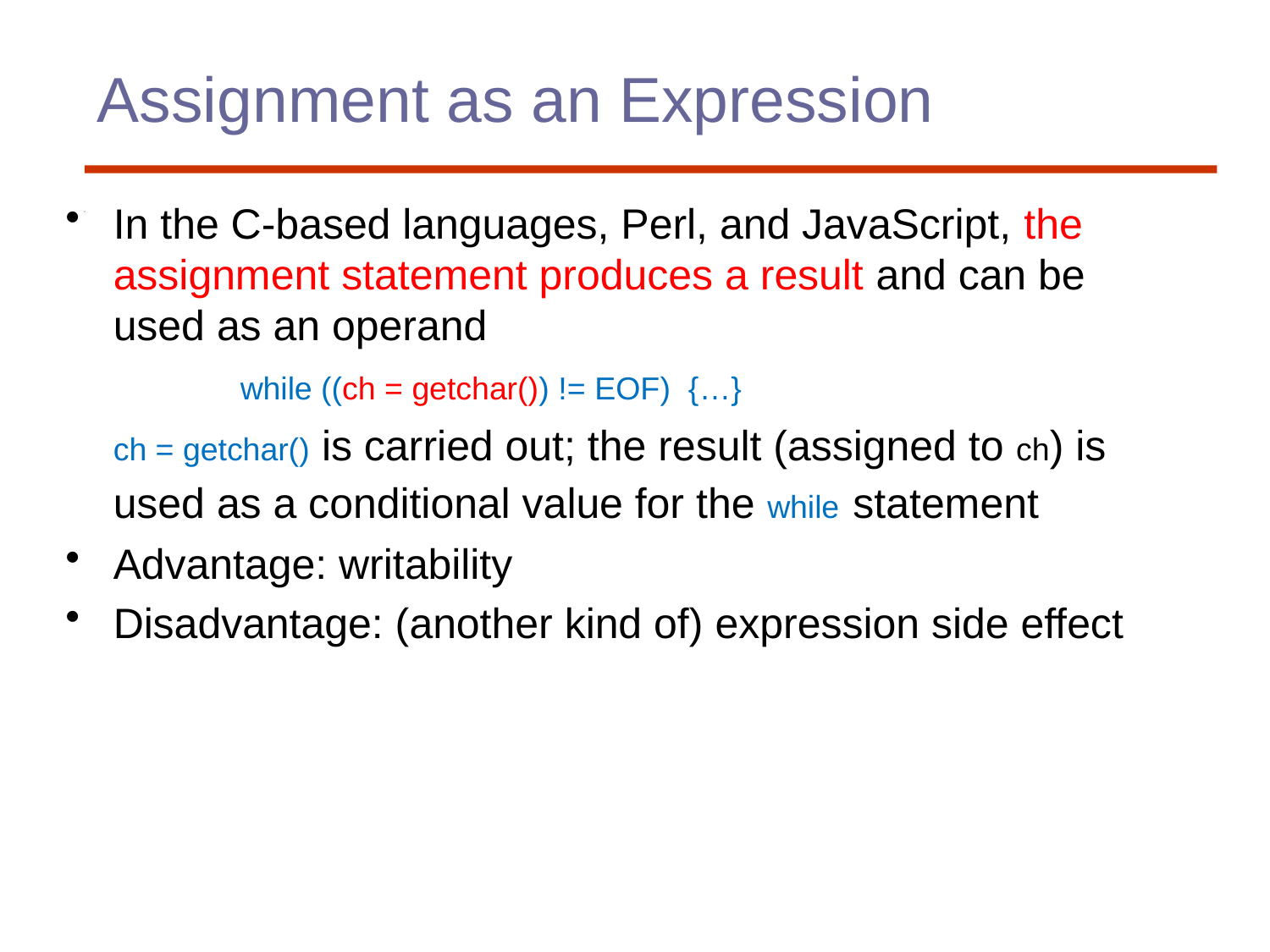

# Assignment as an Expression
In the C-based languages, Perl, and JavaScript, the assignment statement produces a result and can be used as an operand
	 	while ((ch = getchar()) != EOF)  {…}
	ch = getchar() is carried out; the result (assigned to ch) is used as a conditional value for the while statement
Advantage: writability
Disadvantage: (another kind of) expression side effect